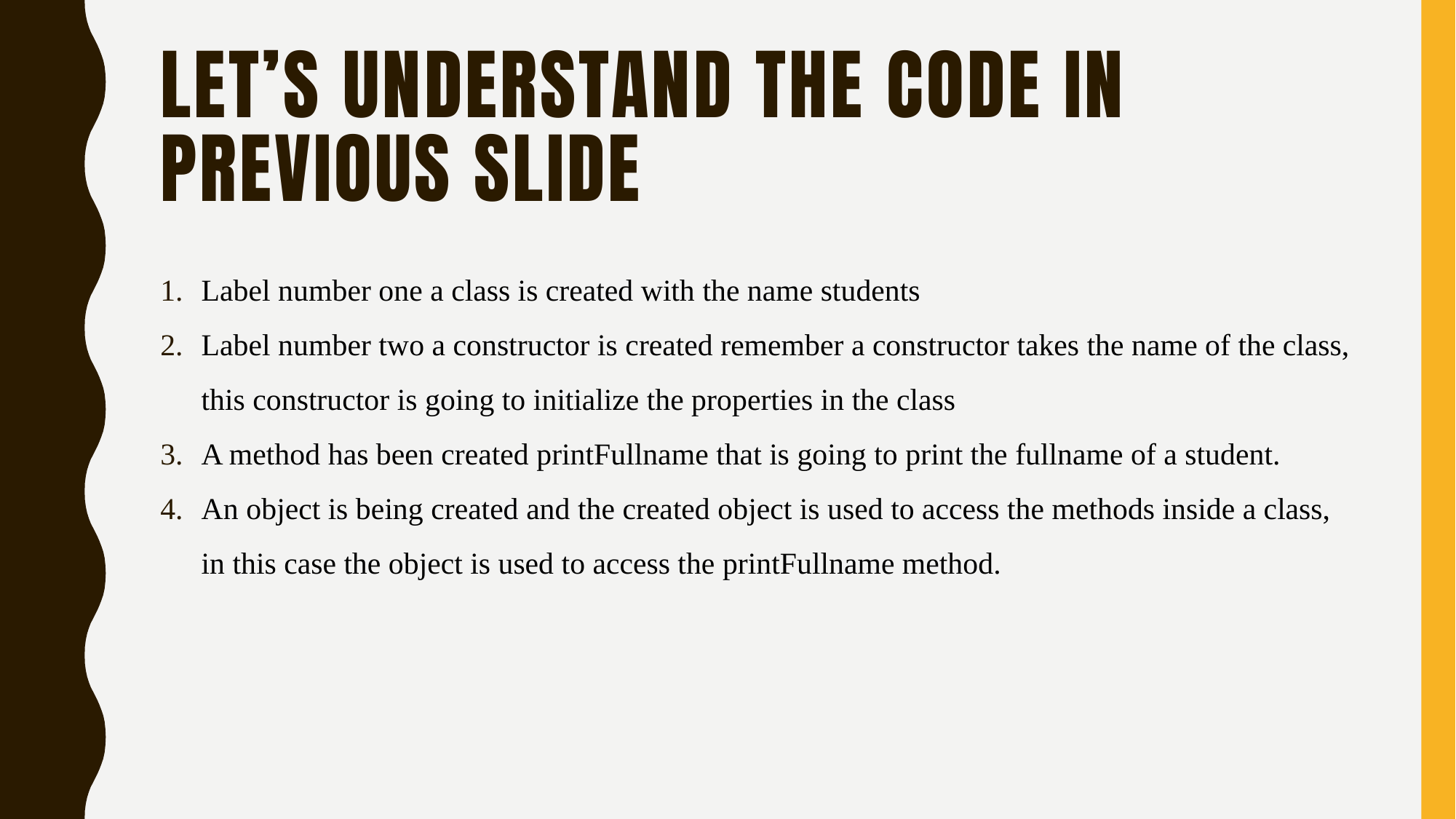

# Let’s understand the code in previous slide
Label number one a class is created with the name students
Label number two a constructor is created remember a constructor takes the name of the class, this constructor is going to initialize the properties in the class
A method has been created printFullname that is going to print the fullname of a student.
An object is being created and the created object is used to access the methods inside a class, in this case the object is used to access the printFullname method.